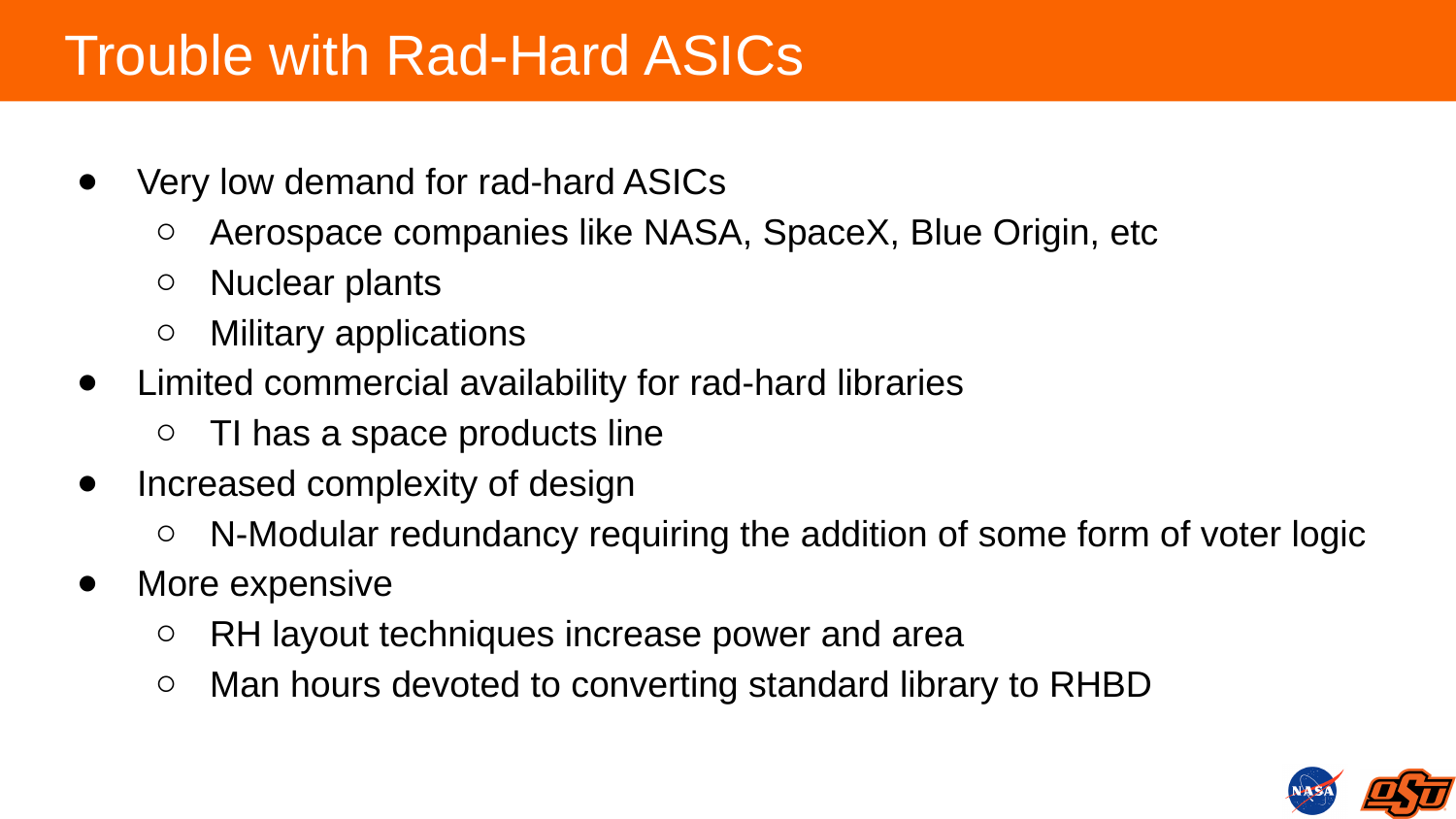

# Trouble with Rad-Hard ASICs
Very low demand for rad-hard ASICs
Aerospace companies like NASA, SpaceX, Blue Origin, etc
Nuclear plants
Military applications
Limited commercial availability for rad-hard libraries
TI has a space products line
Increased complexity of design
N-Modular redundancy requiring the addition of some form of voter logic
More expensive
RH layout techniques increase power and area
Man hours devoted to converting standard library to RHBD